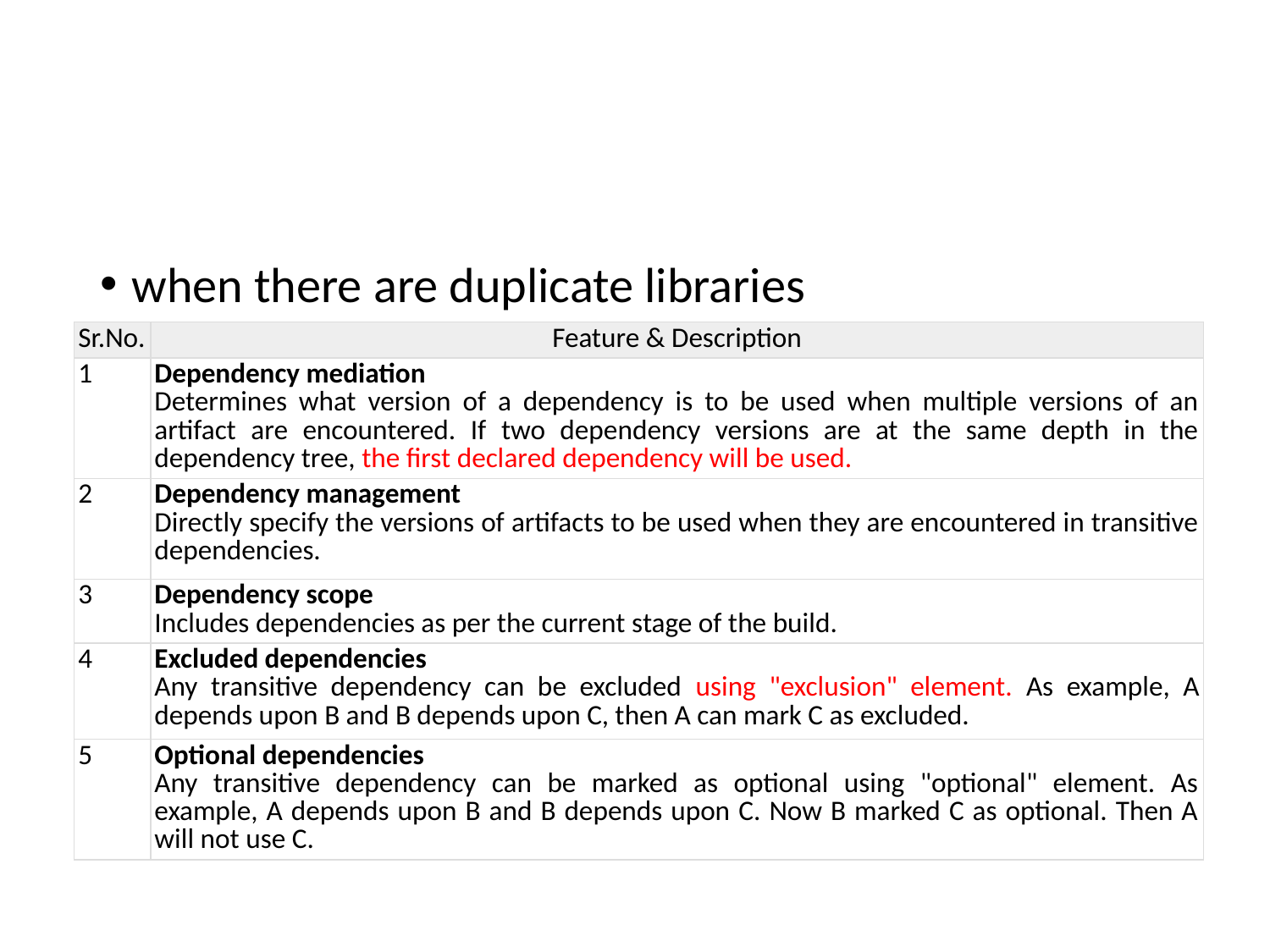

#
when there are duplicate libraries
| Sr.No. | Feature & Description |
| --- | --- |
| 1 | Dependency mediation Determines what version of a dependency is to be used when multiple versions of an artifact are encountered. If two dependency versions are at the same depth in the dependency tree, the first declared dependency will be used. |
| 2 | Dependency management Directly specify the versions of artifacts to be used when they are encountered in transitive dependencies. |
| 3 | Dependency scope Includes dependencies as per the current stage of the build. |
| 4 | Excluded dependencies Any transitive dependency can be excluded using "exclusion" element. As example, A depends upon B and B depends upon C, then A can mark C as excluded. |
| 5 | Optional dependencies Any transitive dependency can be marked as optional using "optional" element. As example, A depends upon B and B depends upon C. Now B marked C as optional. Then A will not use C. |